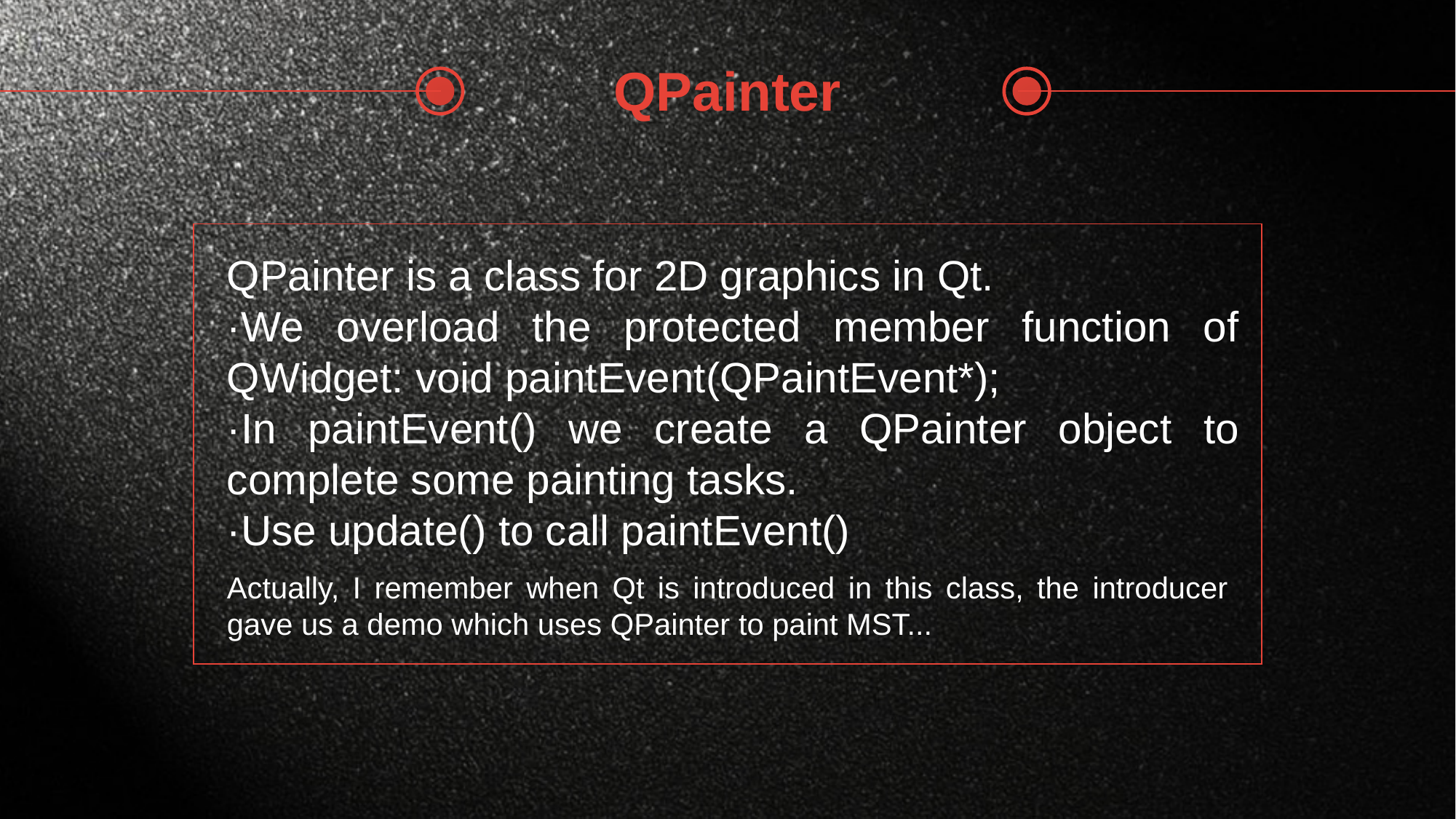

QPainter

QPainter is a class for 2D graphics in Qt.
·We overload the protected member function of QWidget: void paintEvent(QPaintEvent*);
·In paintEvent() we create a QPainter object to complete some painting tasks.
·Use update() to call paintEvent()
Actually, I remember when Qt is introduced in this class, the introducer gave us a demo which uses QPainter to paint MST...